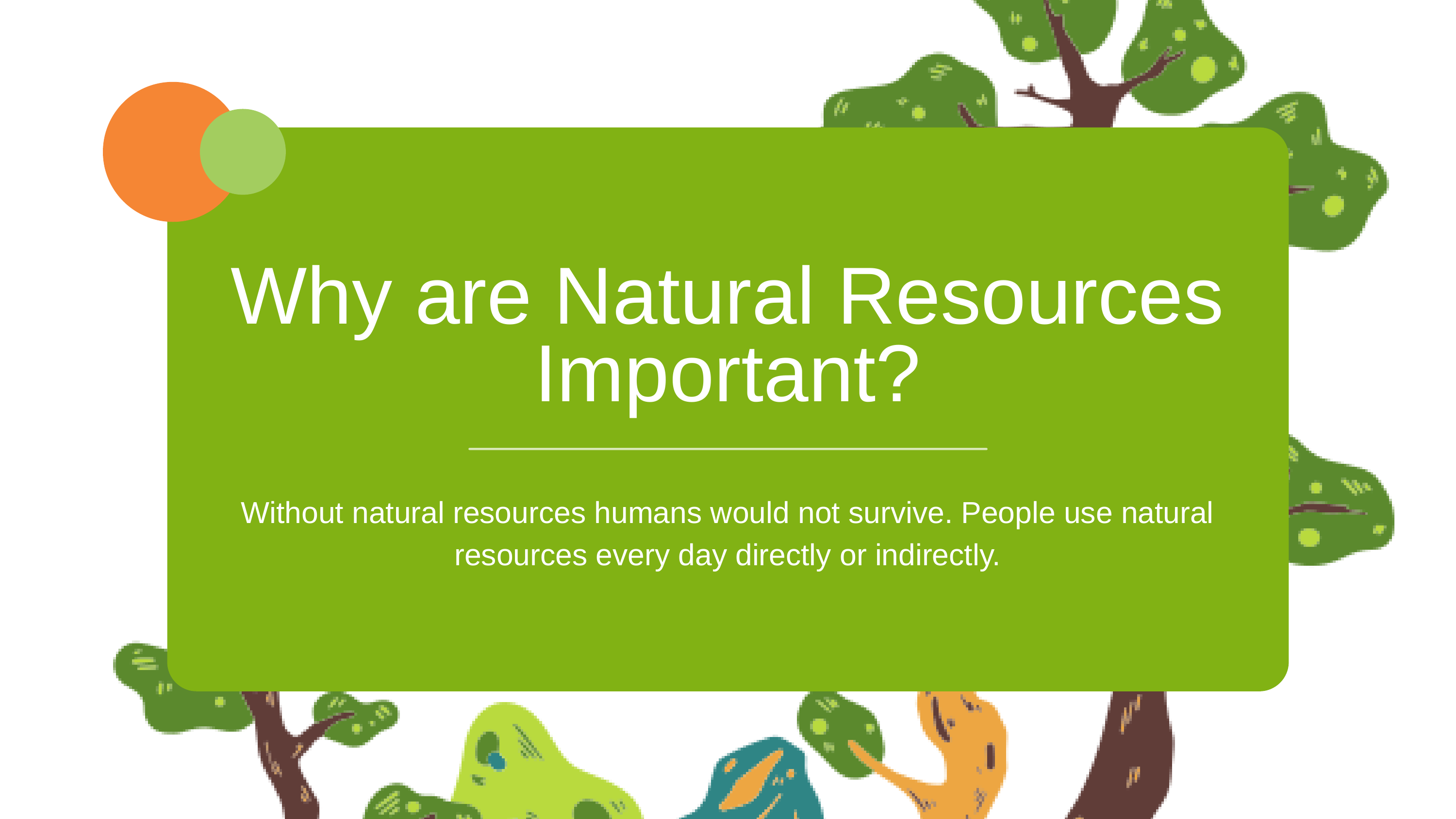

Why are Natural Resources Important?

Without natural resources humans would not survive. People use natural resources every day directly or indirectly.